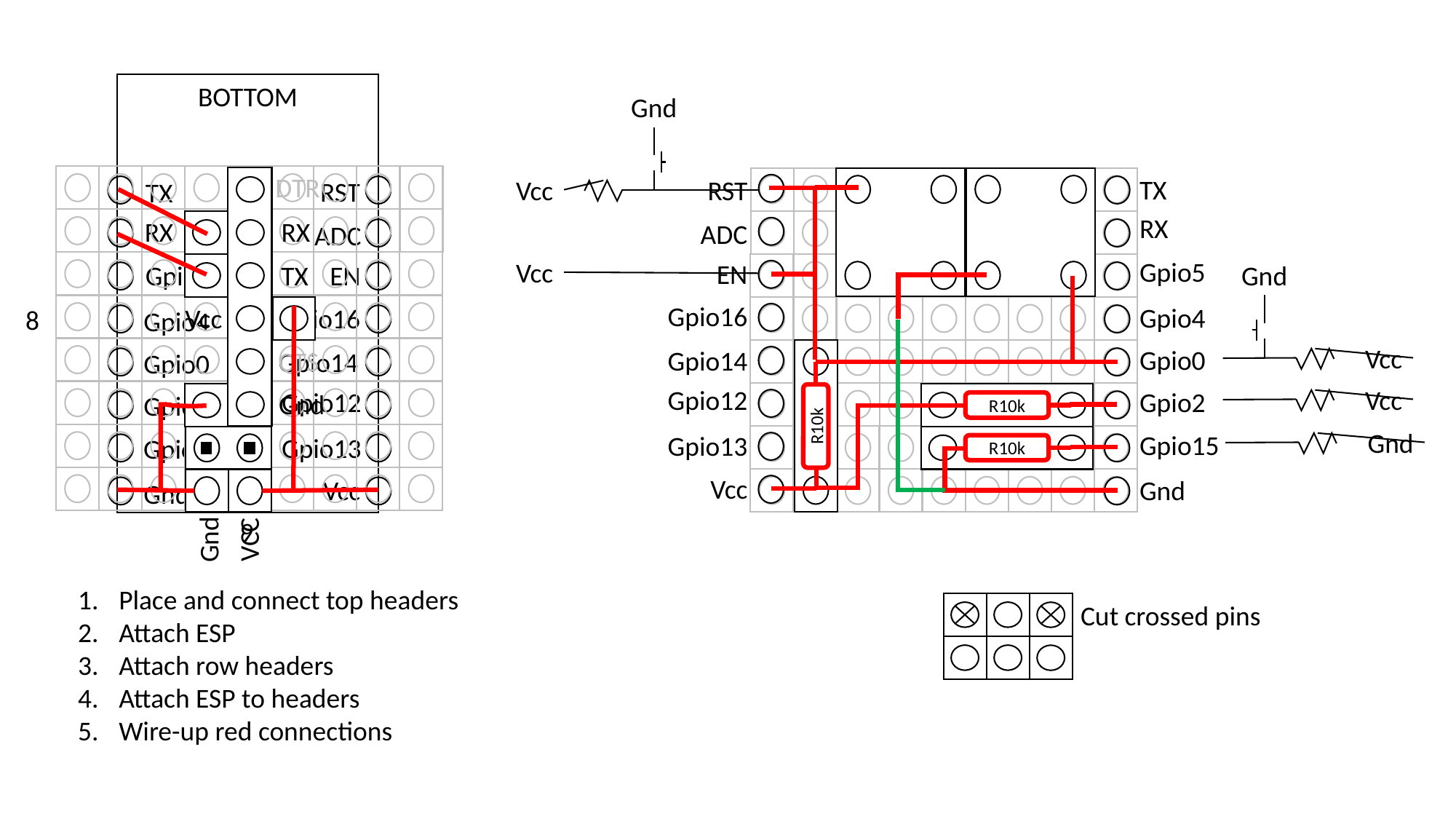

BOTTOM

RST
TX

RX
ADC

Gpio5
EN

Gpio16
Gpio4

Gpio14
Gpio0

Gpio12
Gpio2

Gpio13
Gpio15

Vcc
Gnd

Gnd
TX

RX

Gpio5

Gpio4

Gpio0

Gpio2

Gpio15

Gnd

RST

ADC

EN

Gpio16

Gpio14

Gpio12

Gpio13

Vcc

Vcc

Vcc
Gnd
Vcc

Vcc

Gnd

DTR

RX

TX

Vcc

CTS

Gnd

8
9

R10k

R10k

R10k

VCC
Gnd

Place and connect top headers
Attach ESP
Attach row headers
Attach ESP to headers
Wire-up red connections
Cut crossed pins